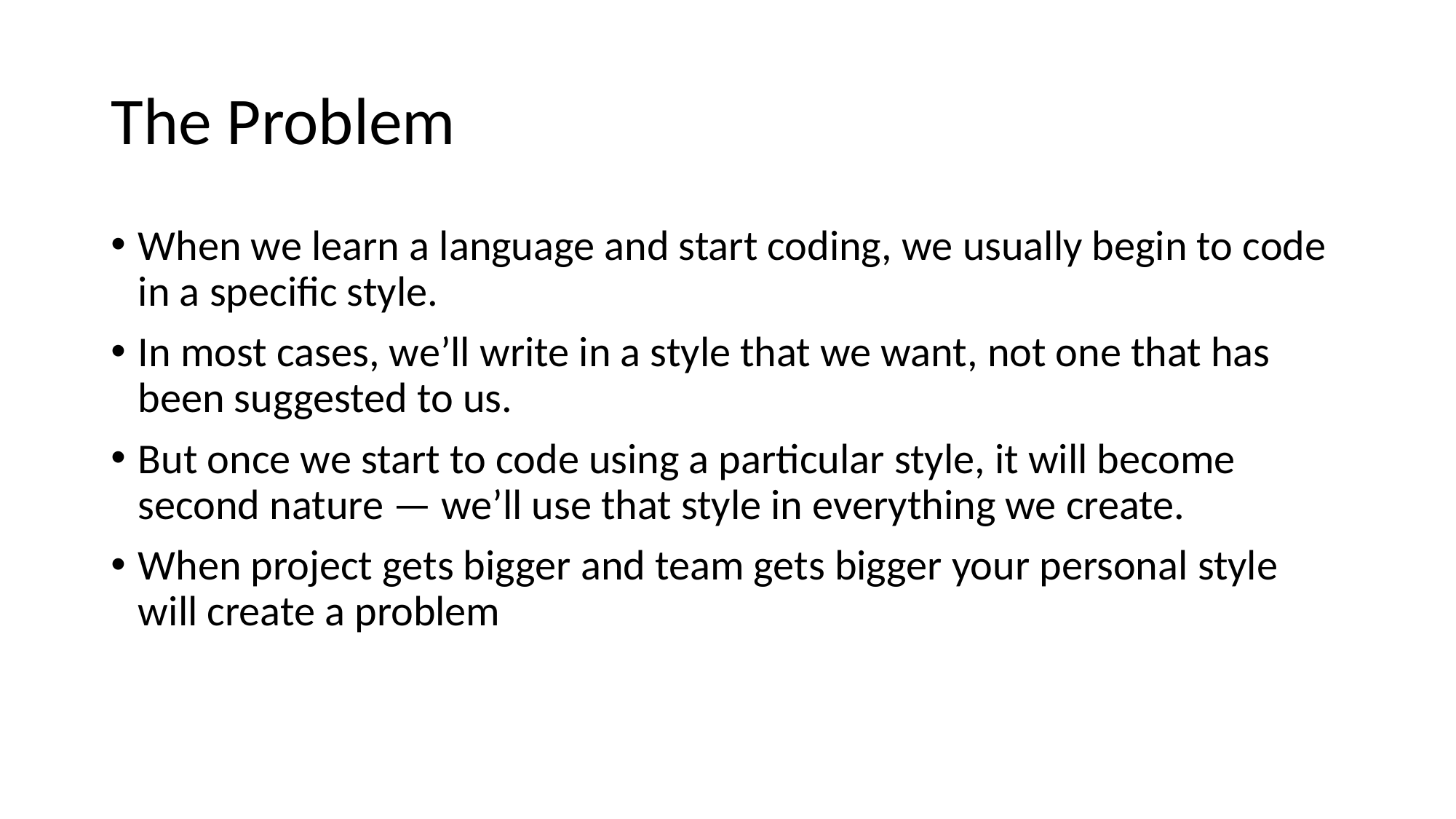

# The Problem
When we learn a language and start coding, we usually begin to code in a specific style.
In most cases, we’ll write in a style that we want, not one that has been suggested to us.
But once we start to code using a particular style, it will become second nature — we’ll use that style in everything we create.
When project gets bigger and team gets bigger your personal style will create a problem